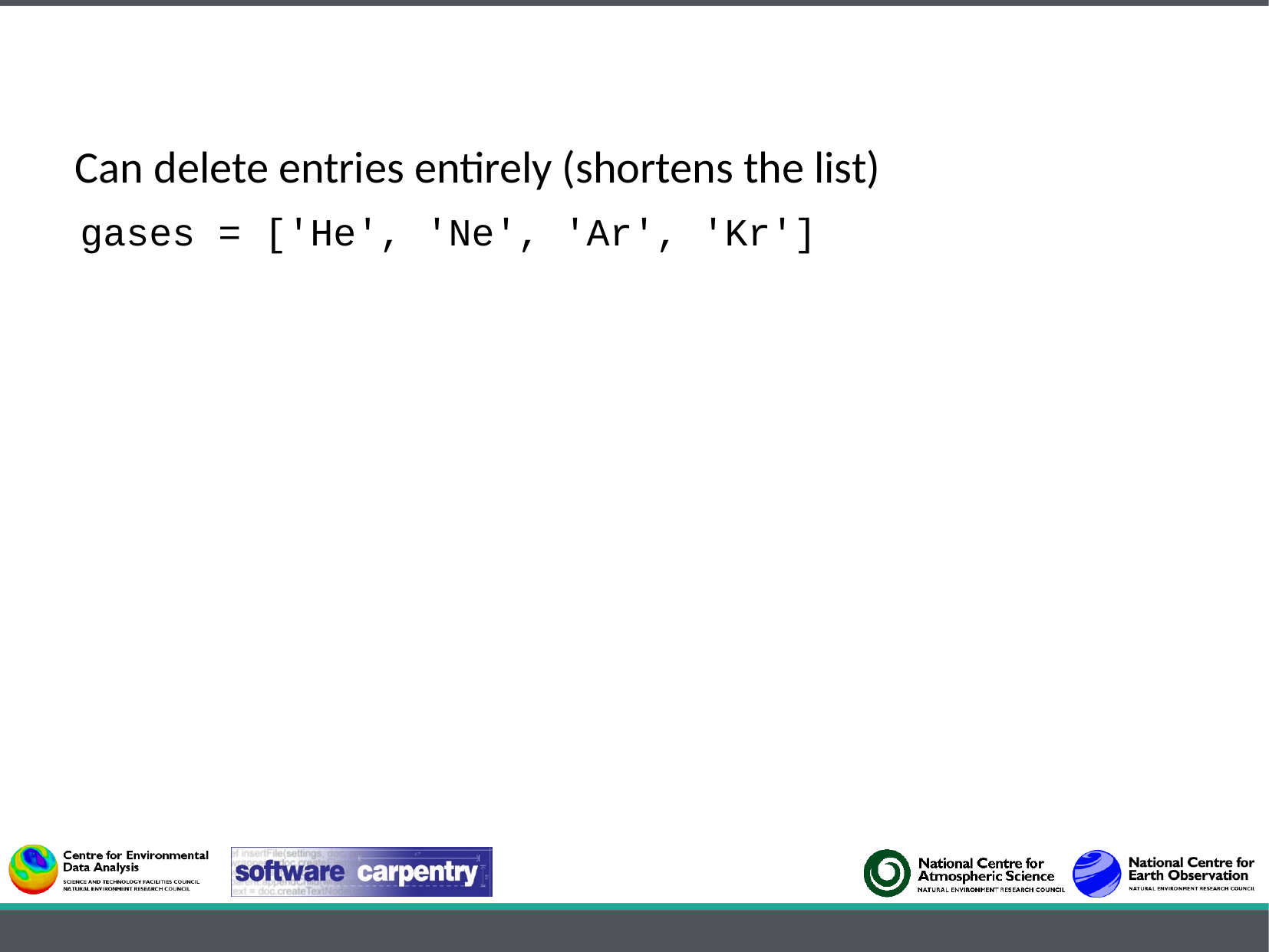

Can delete entries entirely (shortens the list)
gases = ['He', 'Ne', 'Ar', 'Kr']